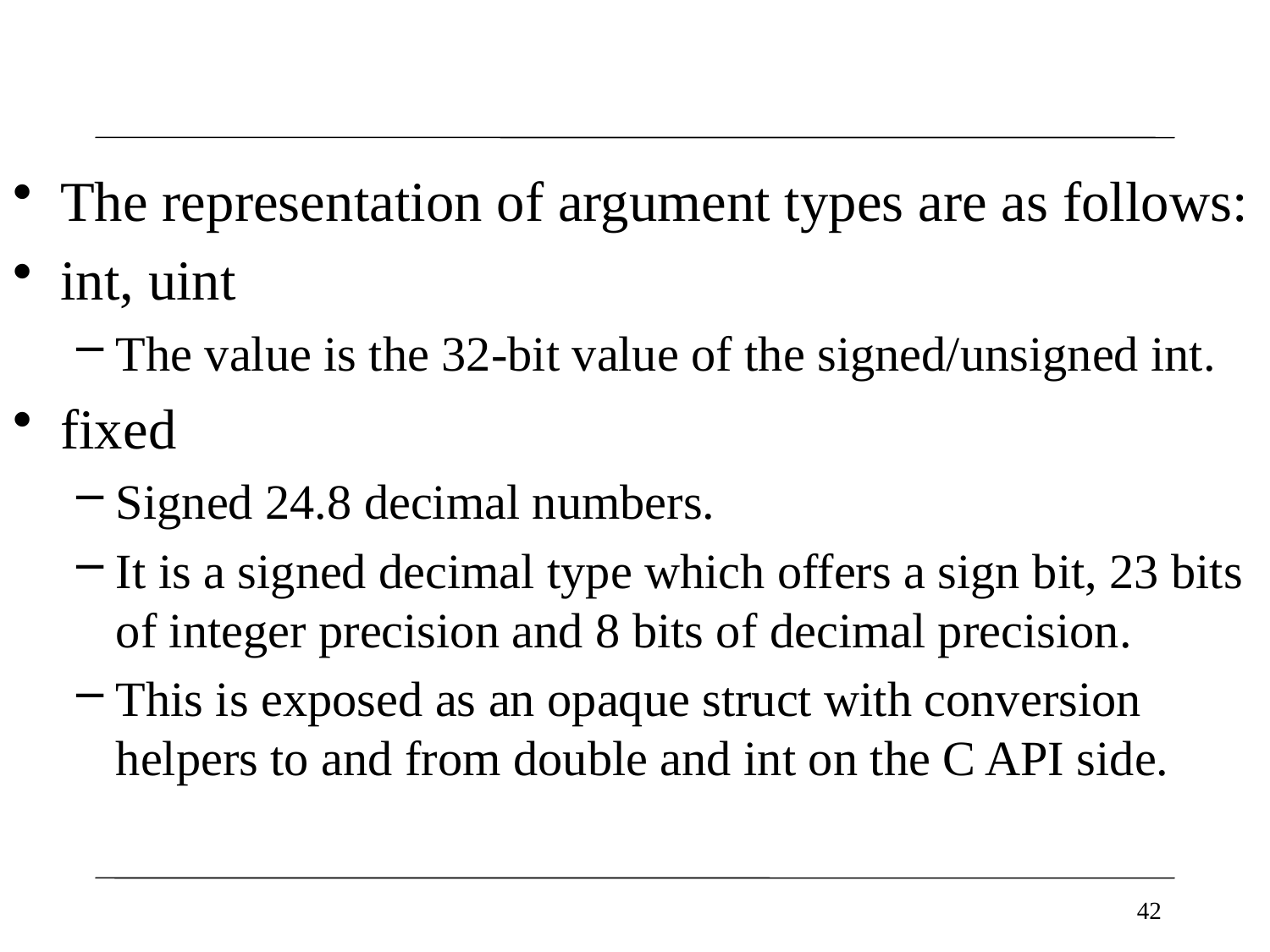

#
The representation of argument types are as follows:
int, uint
The value is the 32-bit value of the signed/unsigned int.
fixed
Signed 24.8 decimal numbers.
It is a signed decimal type which offers a sign bit, 23 bits of integer precision and 8 bits of decimal precision.
This is exposed as an opaque struct with conversion helpers to and from double and int on the C API side.
42